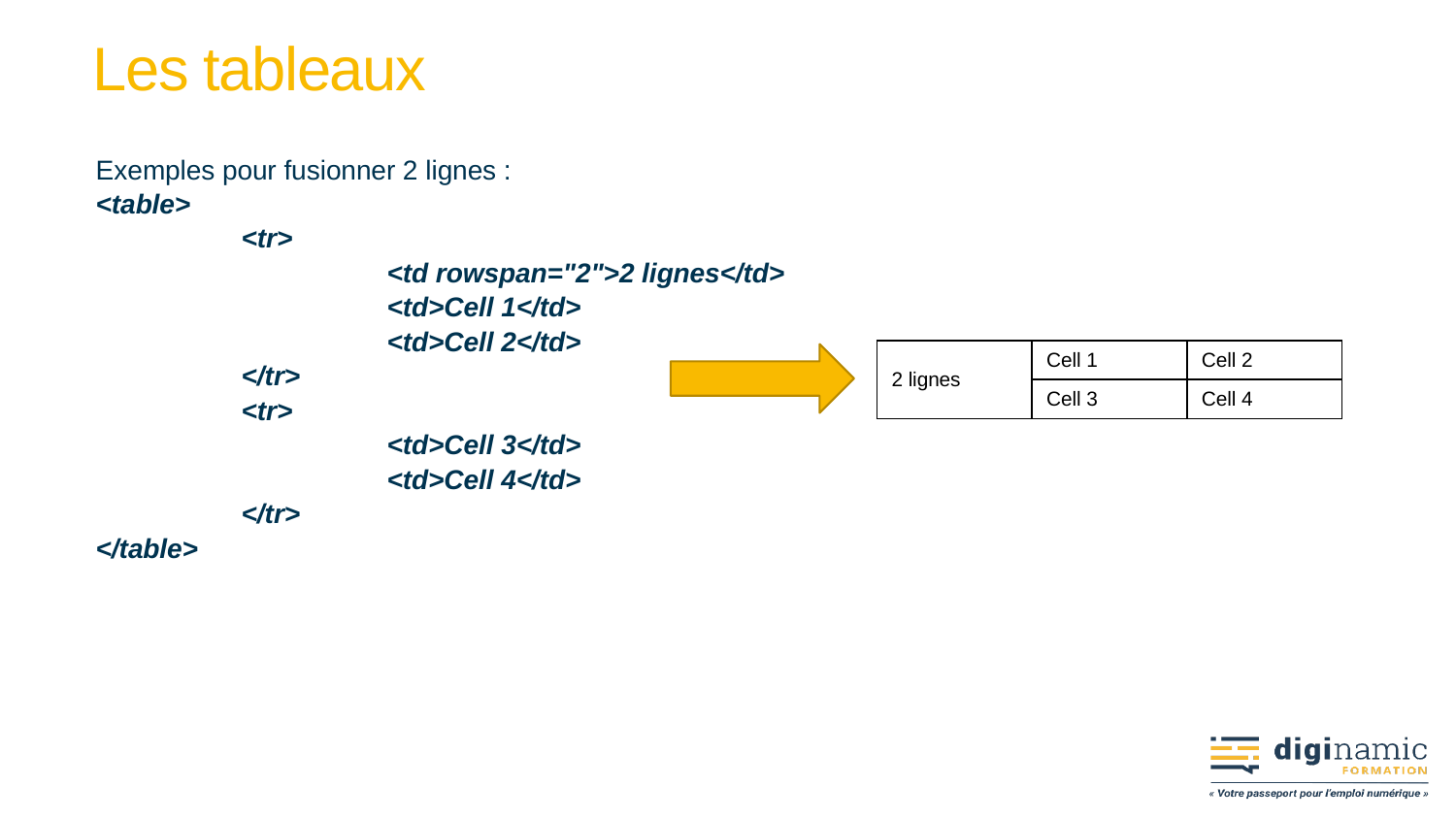

# Les tableaux
Exemples pour fusionner 2 lignes :
<table>
	<tr>
		<td rowspan="2">2 lignes</td>
		<td>Cell 1</td>
		<td>Cell 2</td>
	</tr>
	<tr>
		<td>Cell 3</td>
		<td>Cell 4</td>
	</tr>
</table>

| 2 lignes | Cell 1 | Cell 2 |
| --- | --- | --- |
|  | Cell 3 | Cell 4 |